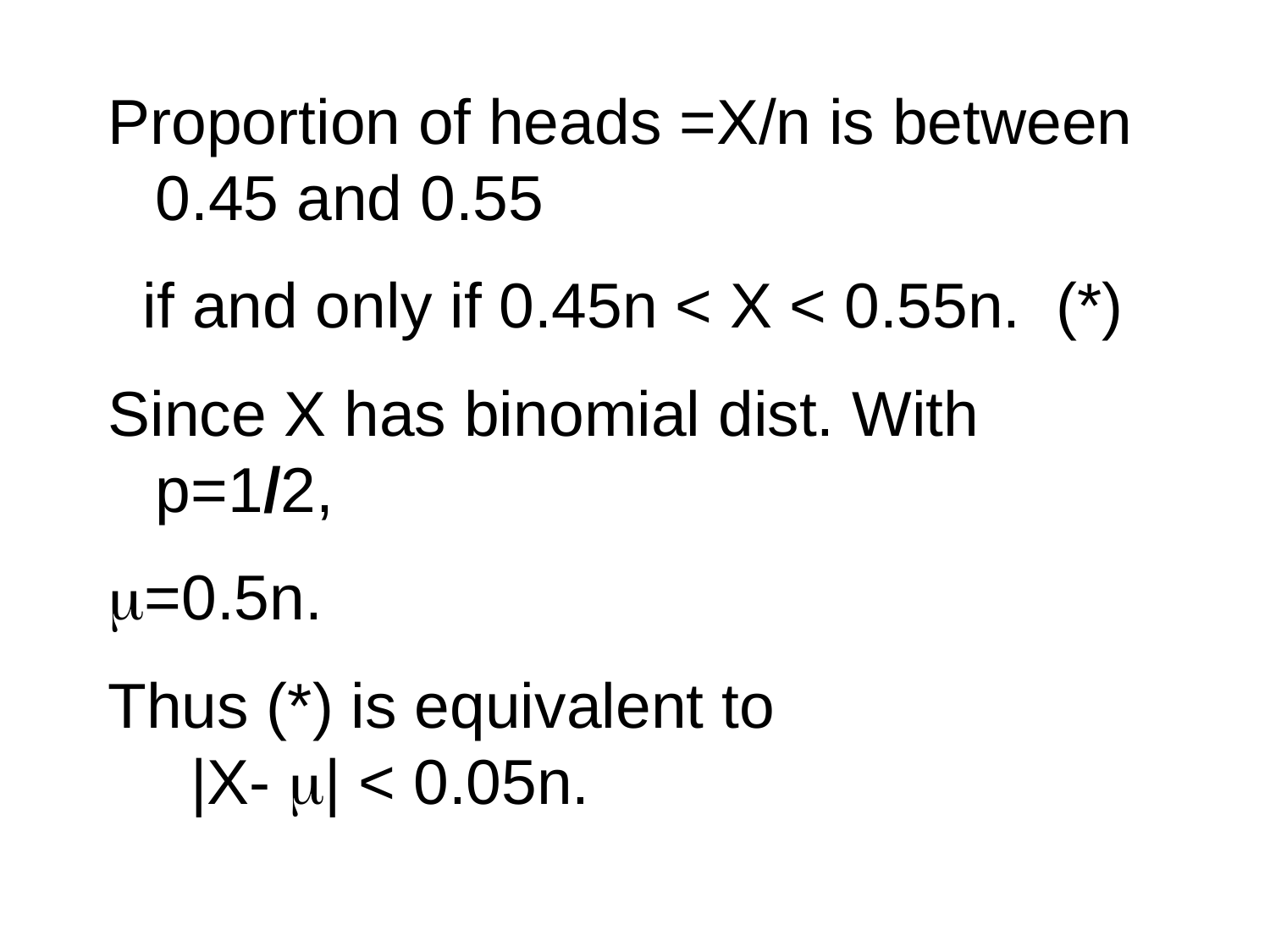

Proportion of heads =X/n is between 0.45 and 0.55
  if and only if 0.45n < X < 0.55n.  (*)
Since X has binomial dist. With p=1/2,
μ=0.5n.
Thus (*) is equivalent to                         |X- μ| < 0.05n.